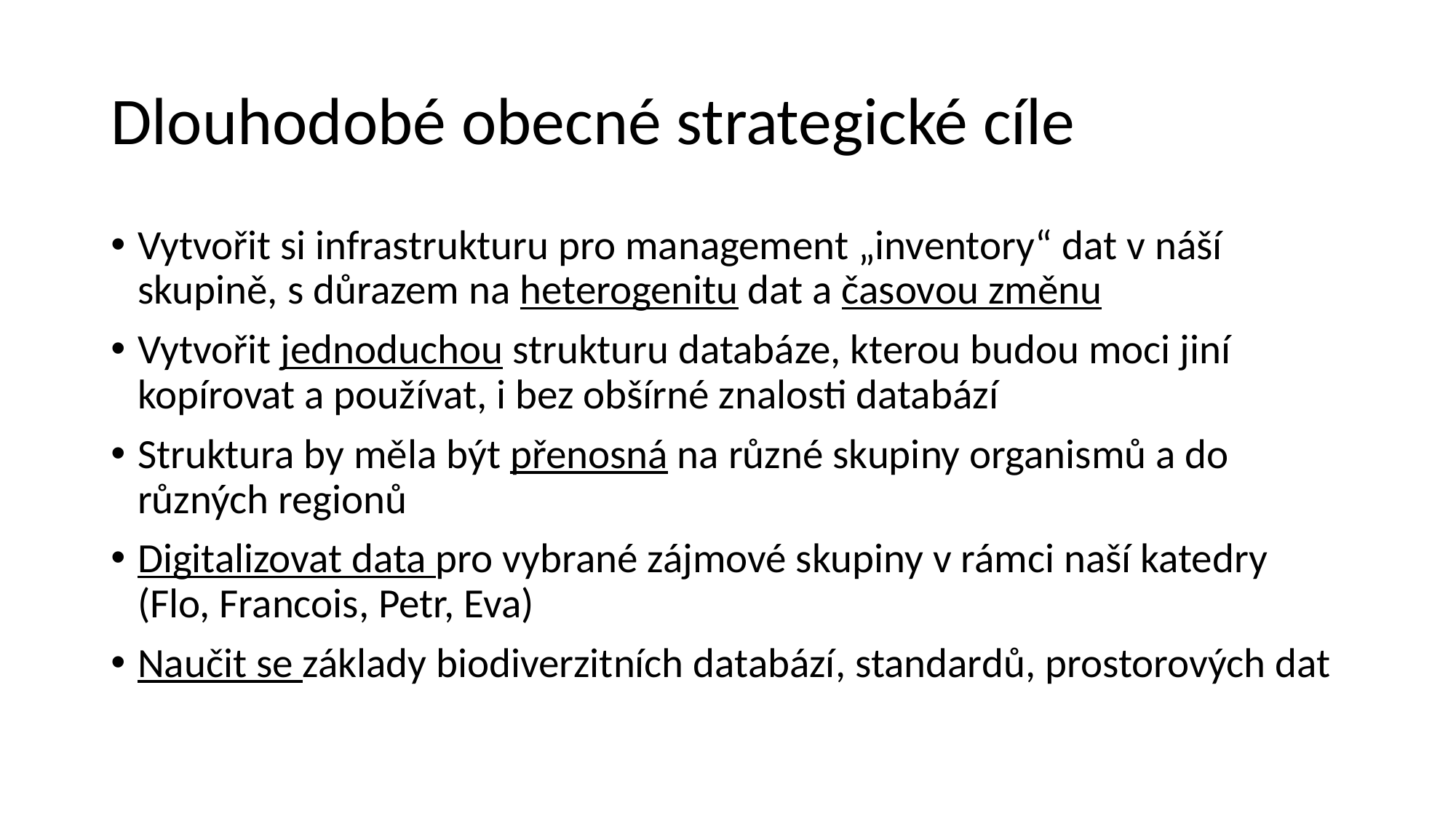

# Dlouhodobé obecné strategické cíle
Vytvořit si infrastrukturu pro management „inventory“ dat v náší skupině, s důrazem na heterogenitu dat a časovou změnu
Vytvořit jednoduchou strukturu databáze, kterou budou moci jiní kopírovat a používat, i bez obšírné znalosti databází
Struktura by měla být přenosná na různé skupiny organismů a do různých regionů
Digitalizovat data pro vybrané zájmové skupiny v rámci naší katedry (Flo, Francois, Petr, Eva)
Naučit se základy biodiverzitních databází, standardů, prostorových dat